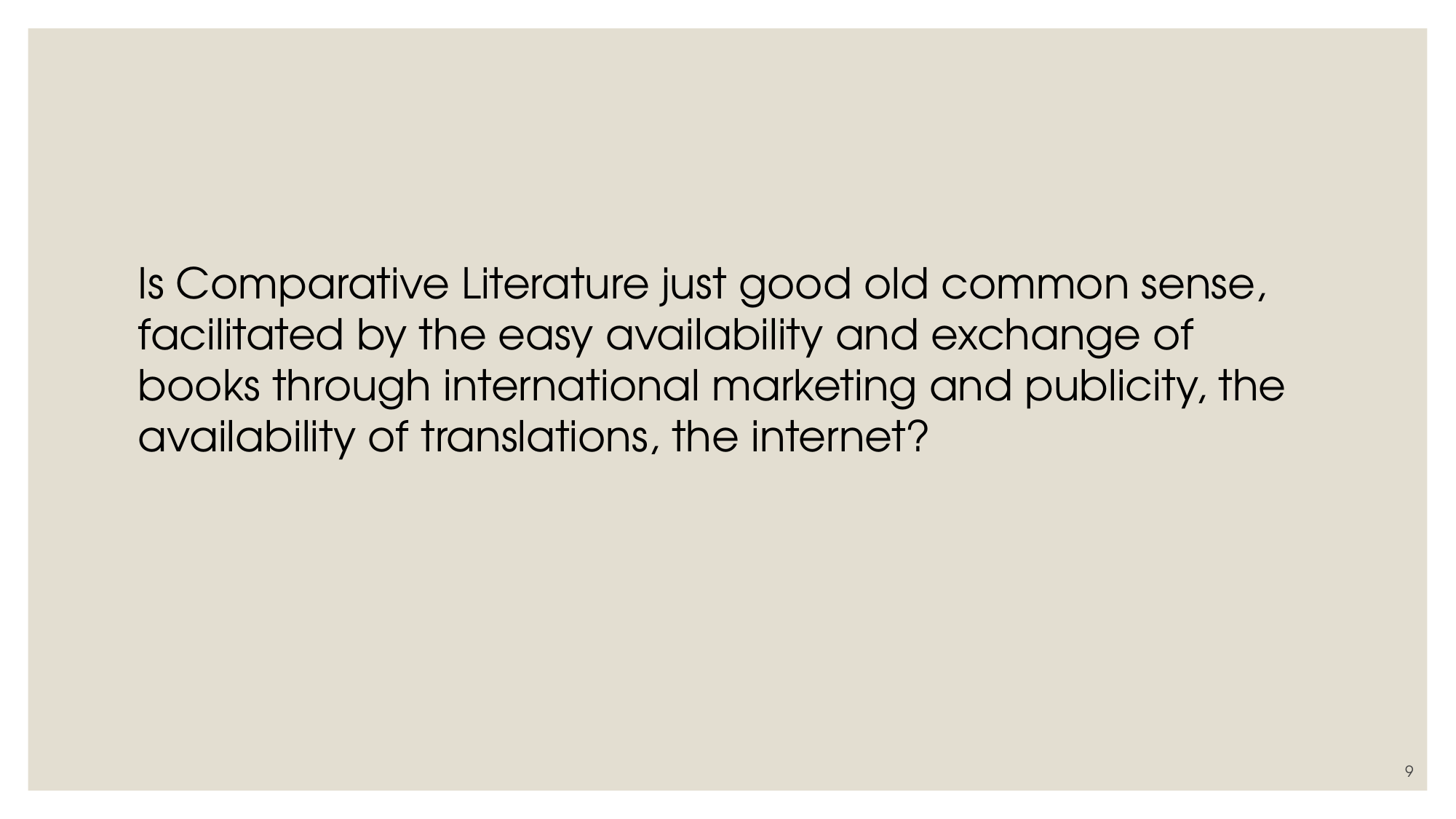

Is Comparative Literature just good old common sense, facilitated by the easy availability and exchange of books through international marketing and publicity, the availability of translations, the internet?
9